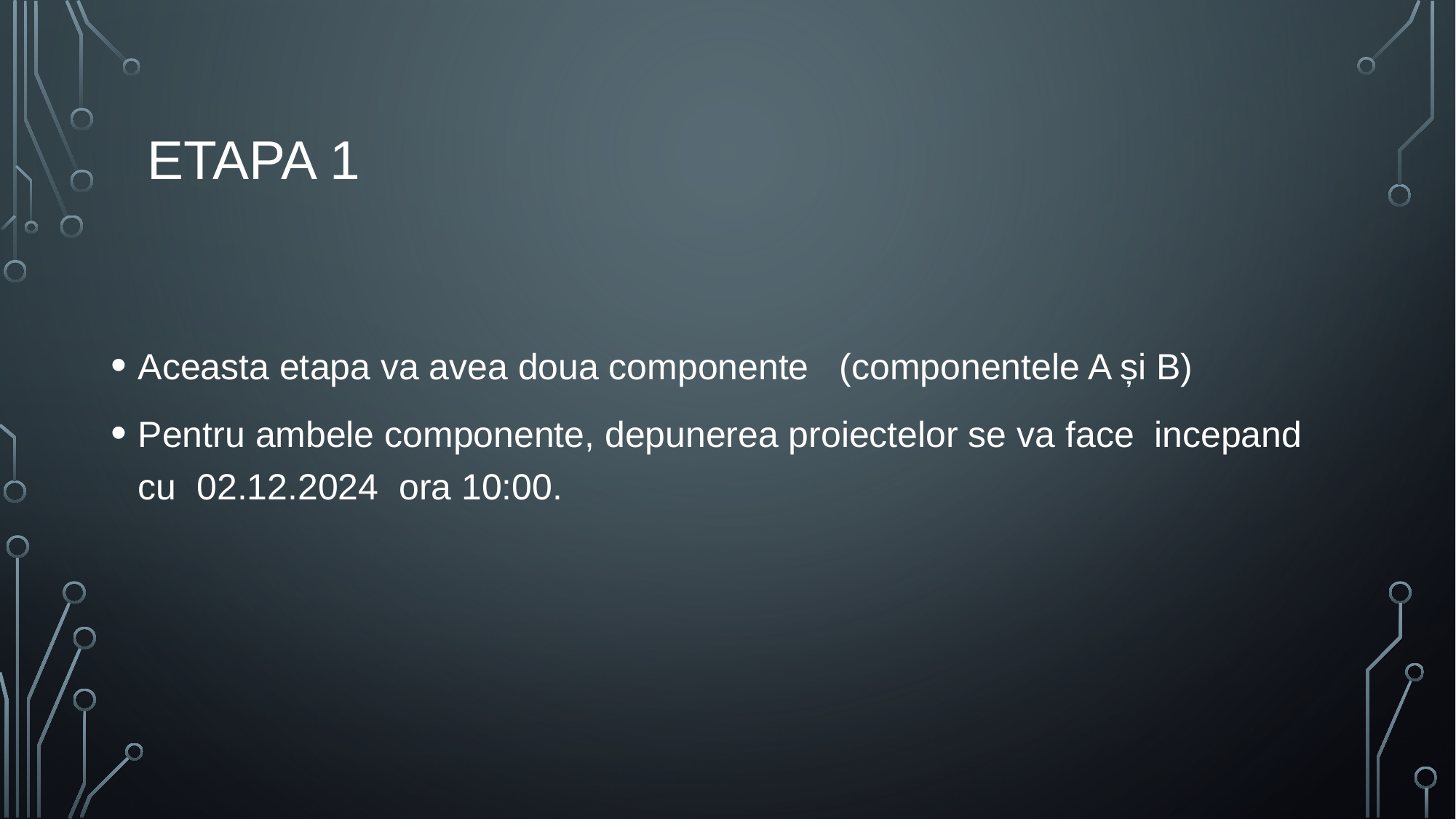

# Etapa 1
Aceasta etapa va avea doua componente   (componentele A și B)
Pentru ambele componente, depunerea proiectelor se va face  incepand cu  02.12.2024  ora 10:00.